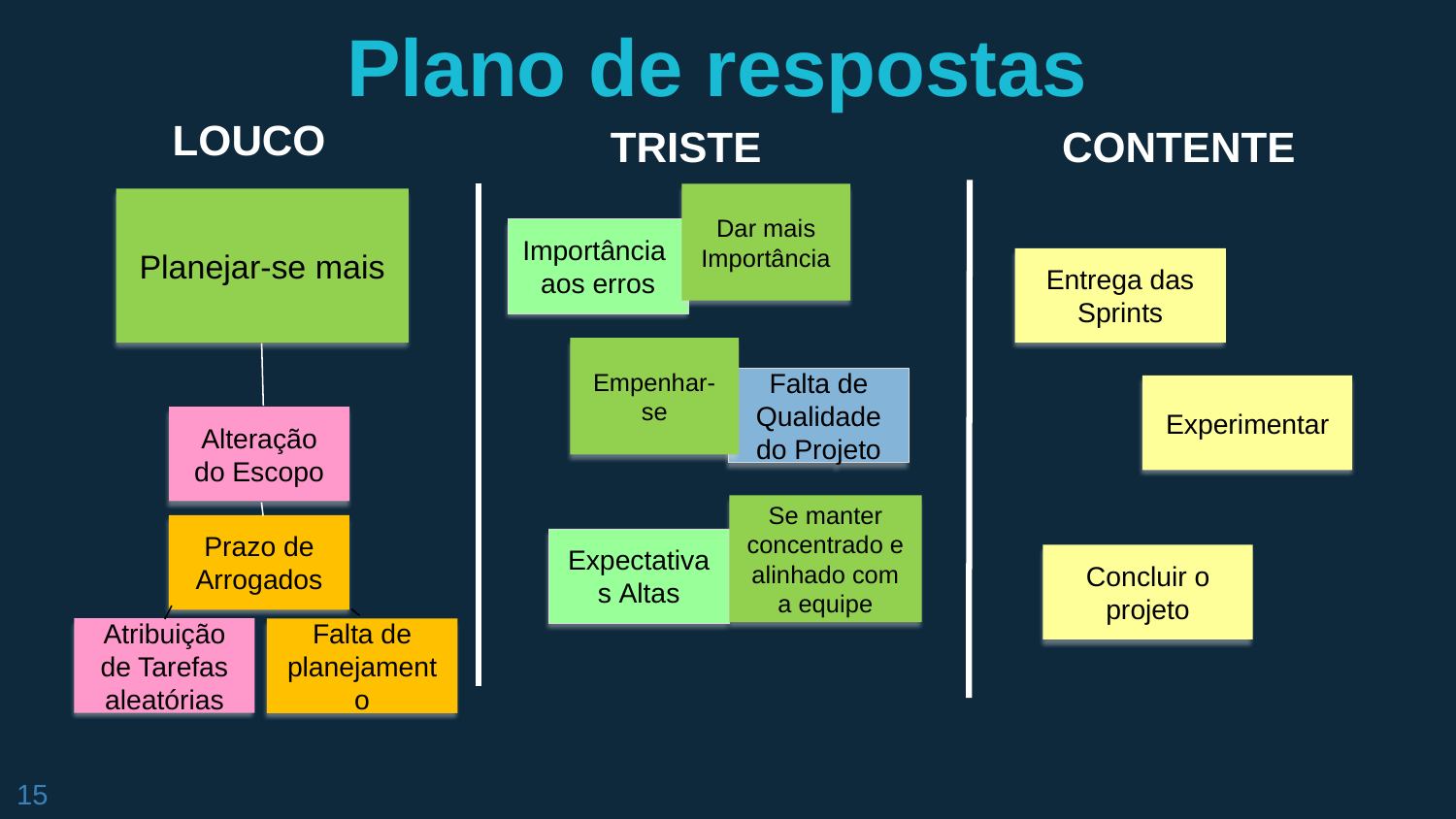

Plano de respostas
LOUCO
TRISTE
CONTENTE
Dar mais Importância
Planejar-se mais
Importância aos erros
Entrega das Sprints
Empenhar-se
Falta de Qualidade do Projeto
Experimentar
Alteração do Escopo
Se manter concentrado e alinhado com a equipe
Prazo de Arrogados
Expectativas Altas
Concluir o projeto
Atribuição de Tarefas aleatórias
Falta de planejamento
15